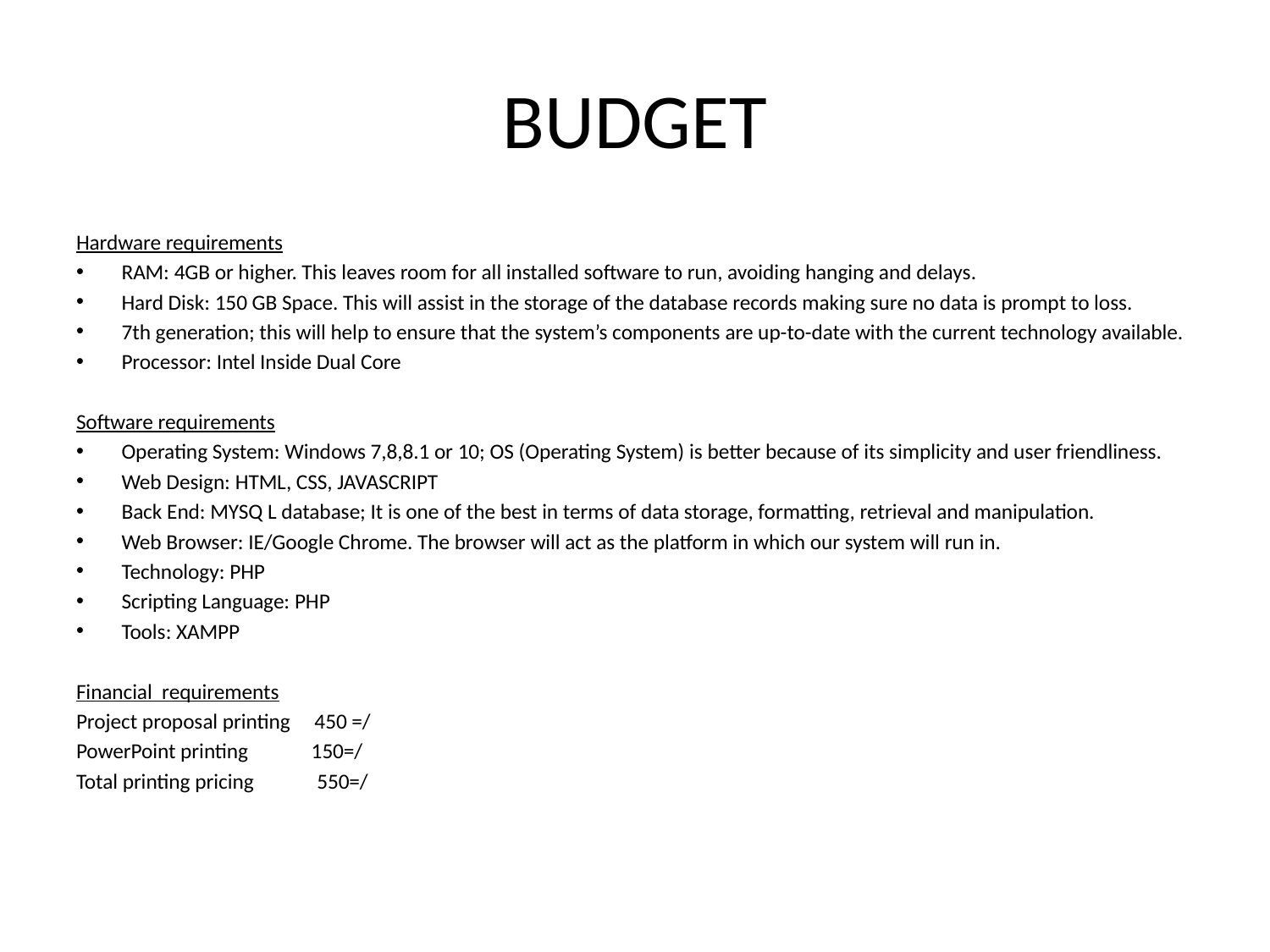

# BUDGET
Hardware requirements
RAM: 4GB or higher. This leaves room for all installed software to run, avoiding hanging and delays.
Hard Disk: 150 GB Space. This will assist in the storage of the database records making sure no data is prompt to loss.
7th generation; this will help to ensure that the system’s components are up-to-date with the current technology available.
Processor: Intel Inside Dual Core

Software requirements
Operating System: Windows 7,8,8.1 or 10; OS (Operating System) is better because of its simplicity and user friendliness.
Web Design: HTML, CSS, JAVASCRIPT
Back End: MYSQ L database; It is one of the best in terms of data storage, formatting, retrieval and manipulation.
Web Browser: IE/Google Chrome. The browser will act as the platform in which our system will run in.
Technology: PHP
Scripting Language: PHP
Tools: XAMPP

Financial  requirements
Project proposal printing     450 =/
PowerPoint printing             150=/
Total printing pricing             550=/